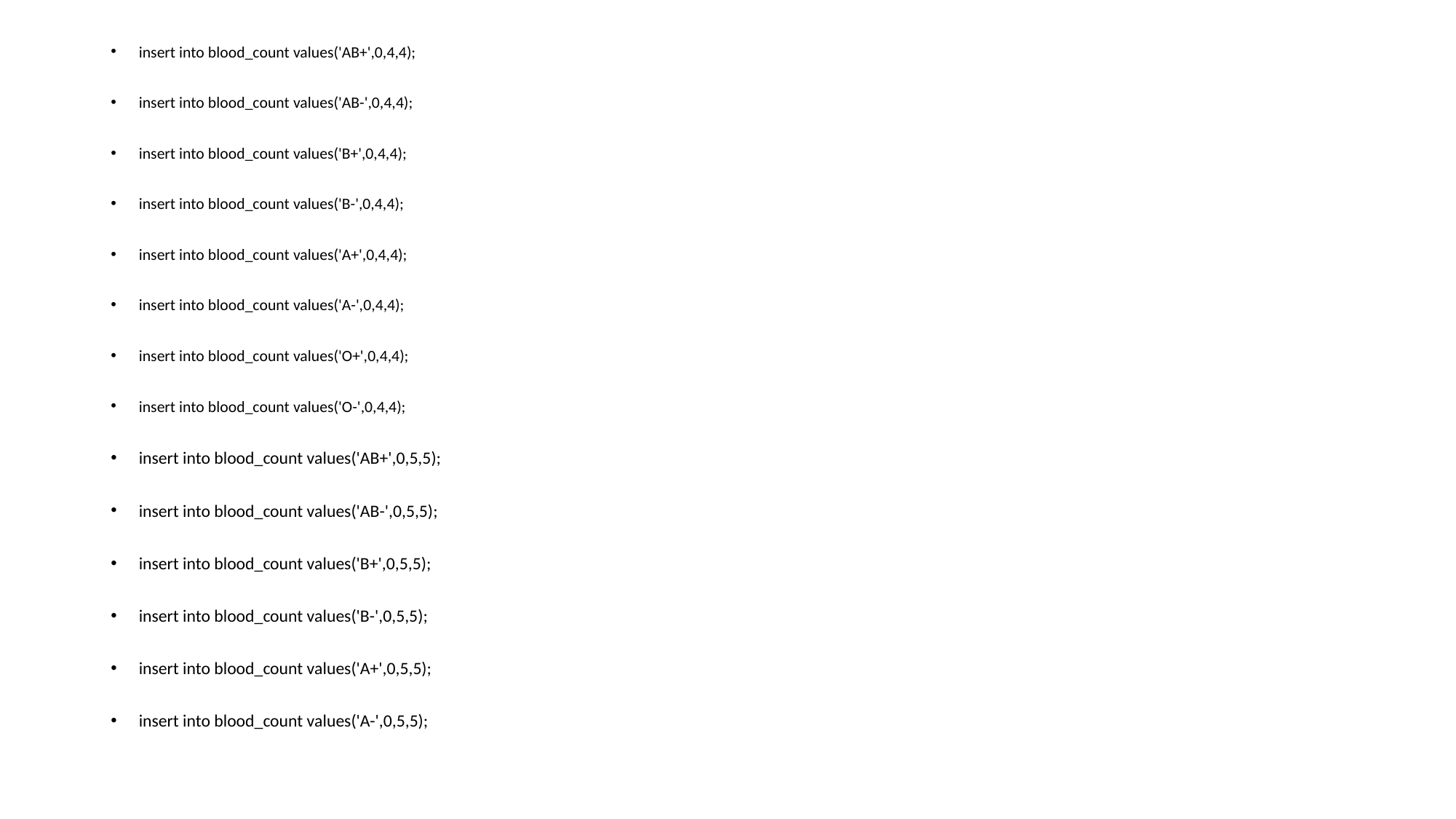

insert into blood_count values('AB+',0,4,4);
insert into blood_count values('AB-',0,4,4);
insert into blood_count values('B+',0,4,4);
insert into blood_count values('B-',0,4,4);
insert into blood_count values('A+',0,4,4);
insert into blood_count values('A-',0,4,4);
insert into blood_count values('O+',0,4,4);
insert into blood_count values('O-',0,4,4);
insert into blood_count values('AB+',0,5,5);
insert into blood_count values('AB-',0,5,5);
insert into blood_count values('B+',0,5,5);
insert into blood_count values('B-',0,5,5);
insert into blood_count values('A+',0,5,5);
insert into blood_count values('A-',0,5,5);